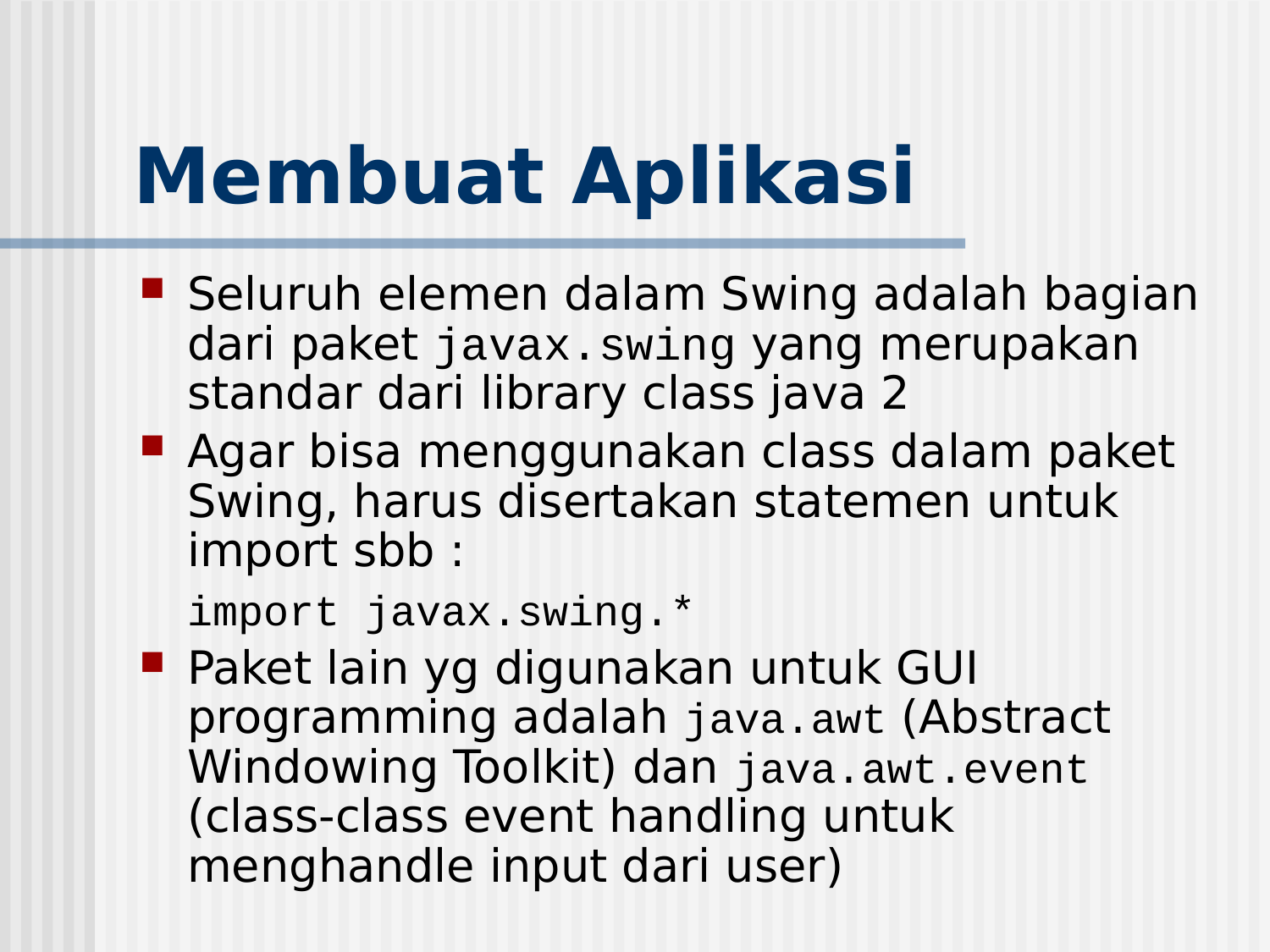

# Membuat Aplikasi
Seluruh elemen dalam Swing adalah bagian dari paket javax.swing yang merupakan standar dari library class java 2
Agar bisa menggunakan class dalam paket Swing, harus disertakan statemen untuk import sbb :
	import javax.swing.*
Paket lain yg digunakan untuk GUI programming adalah java.awt (Abstract Windowing Toolkit) dan java.awt.event (class-class event handling untuk menghandle input dari user)